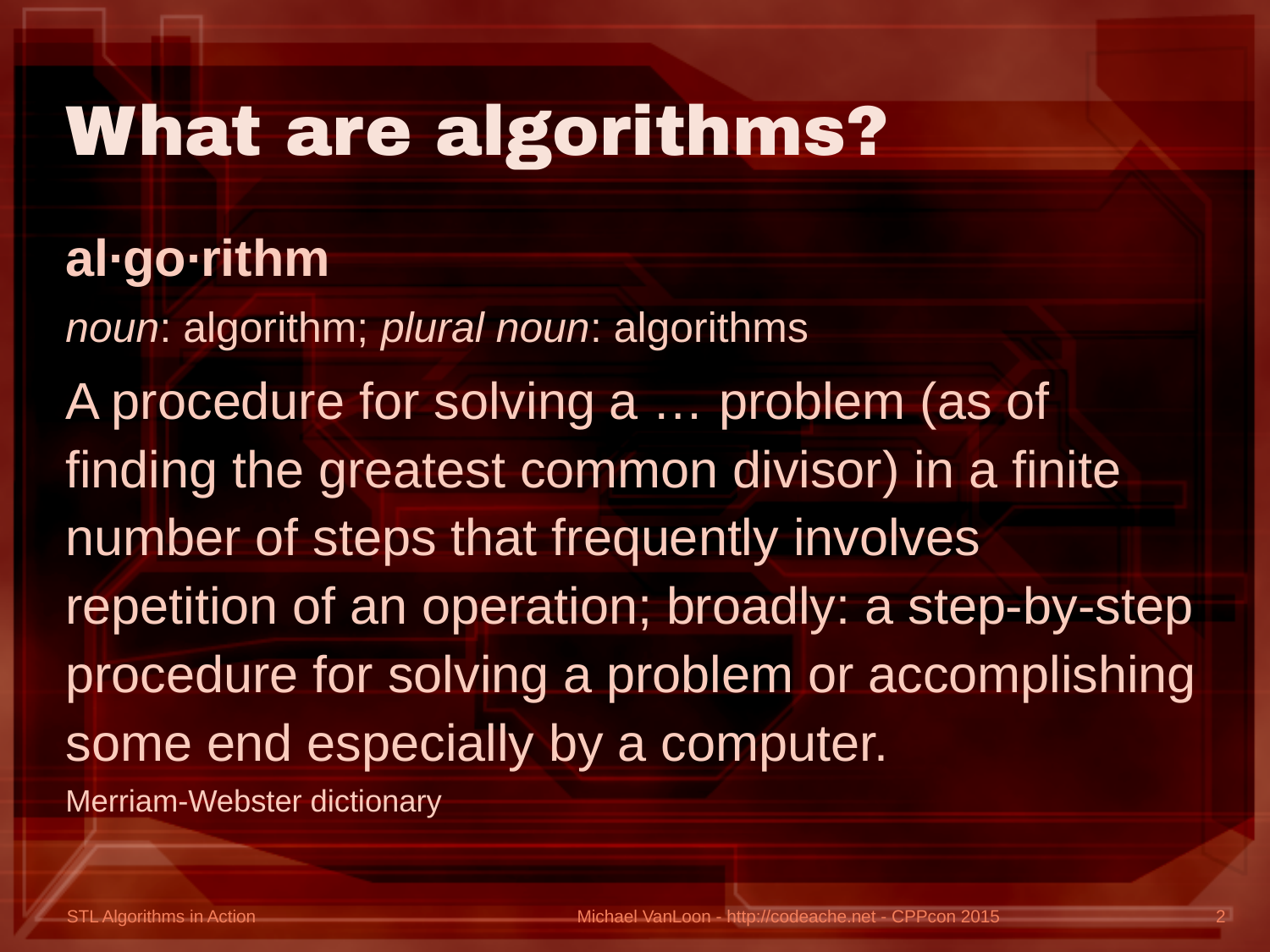

# What are algorithms?
al∙go∙rithm
noun: algorithm; plural noun: algorithms
A procedure for solving a … problem (as of finding the greatest common divisor) in a finite number of steps that frequently involves repetition of an operation; broadly: a step-by-step procedure for solving a problem or accomplishing some end especially by a computer.
Merriam-Webster dictionary
Michael VanLoon - http://codeache.net - CPPcon 2015
2